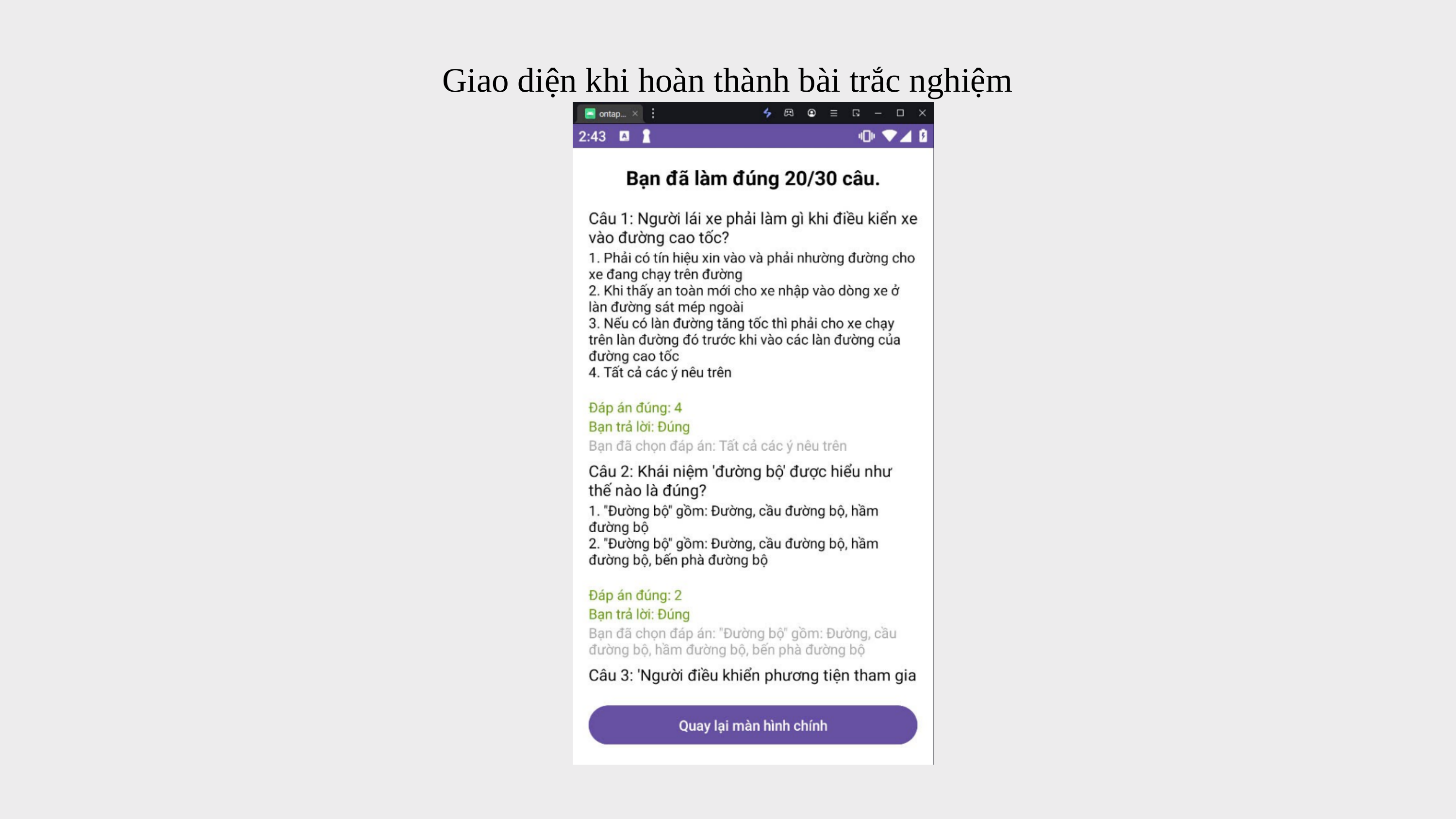

Giao diện khi hoàn thành bài trắc nghiệm